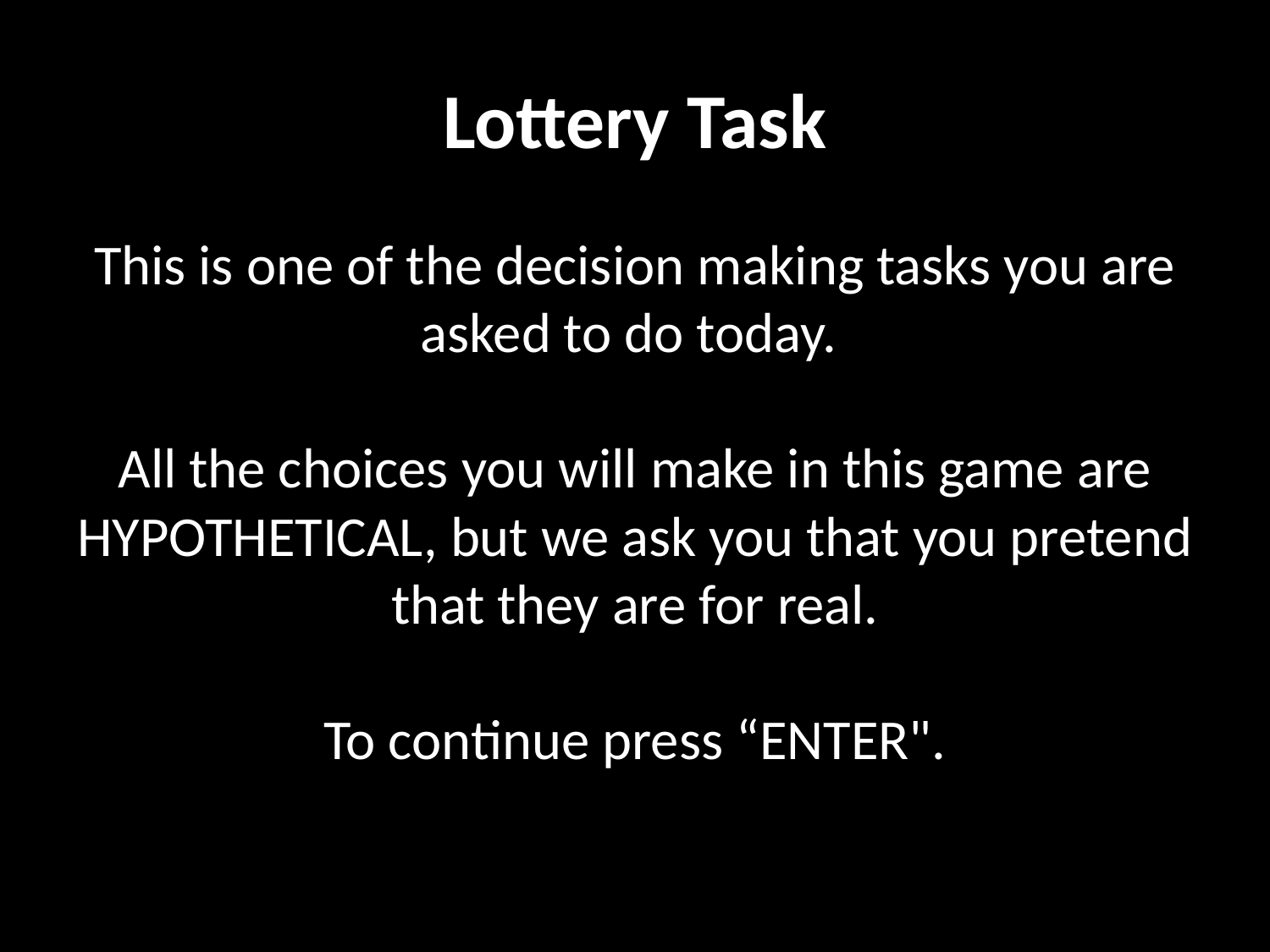

# Lottery Task
This is one of the decision making tasks you are asked to do today.
All the choices you will make in this game are HYPOTHETICAL, but we ask you that you pretend that they are for real.
To continue press “ENTER".